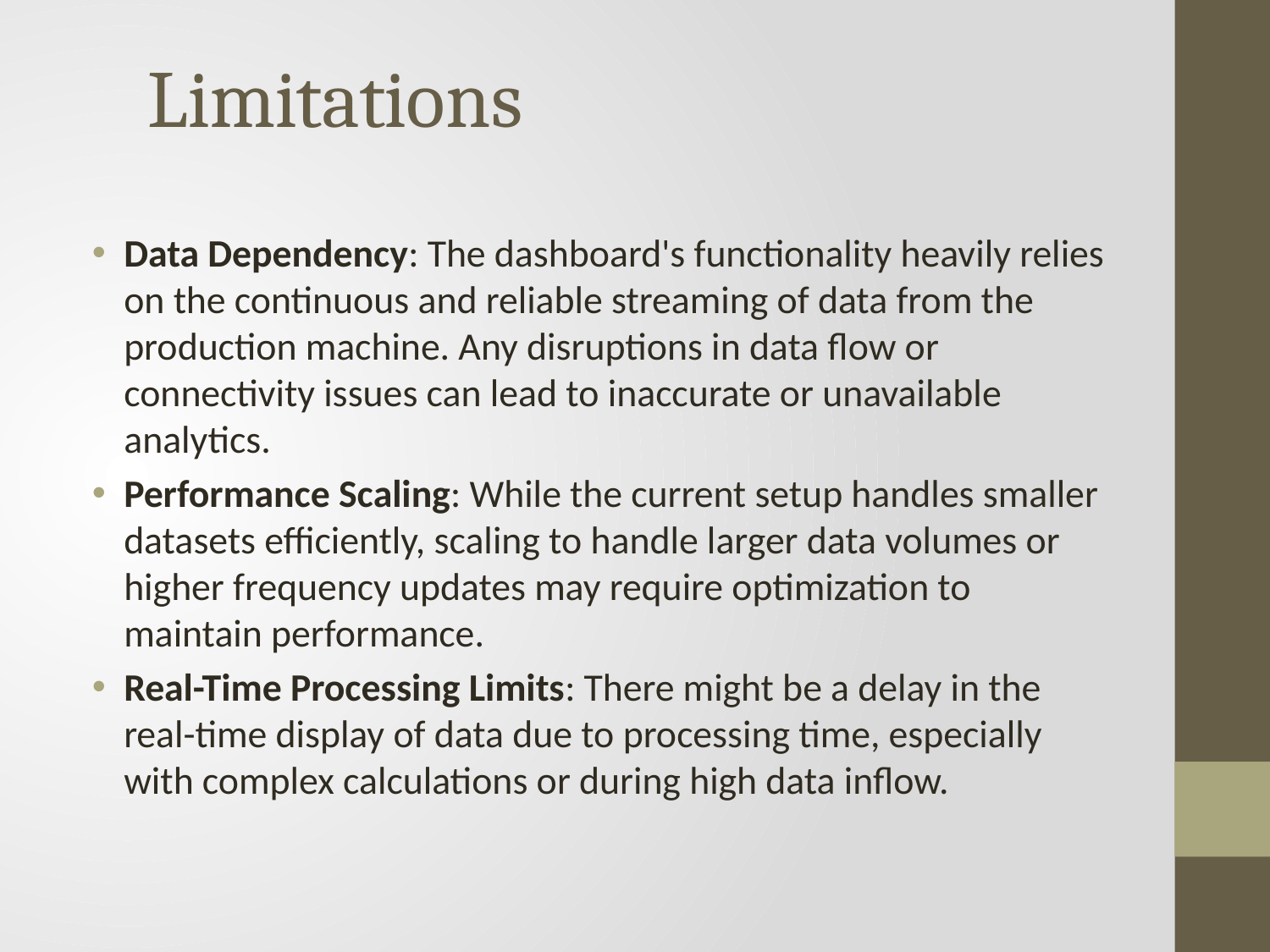

# Limitations
Data Dependency: The dashboard's functionality heavily relies on the continuous and reliable streaming of data from the production machine. Any disruptions in data flow or connectivity issues can lead to inaccurate or unavailable analytics.
Performance Scaling: While the current setup handles smaller datasets efficiently, scaling to handle larger data volumes or higher frequency updates may require optimization to maintain performance.
Real-Time Processing Limits: There might be a delay in the real-time display of data due to processing time, especially with complex calculations or during high data inflow.